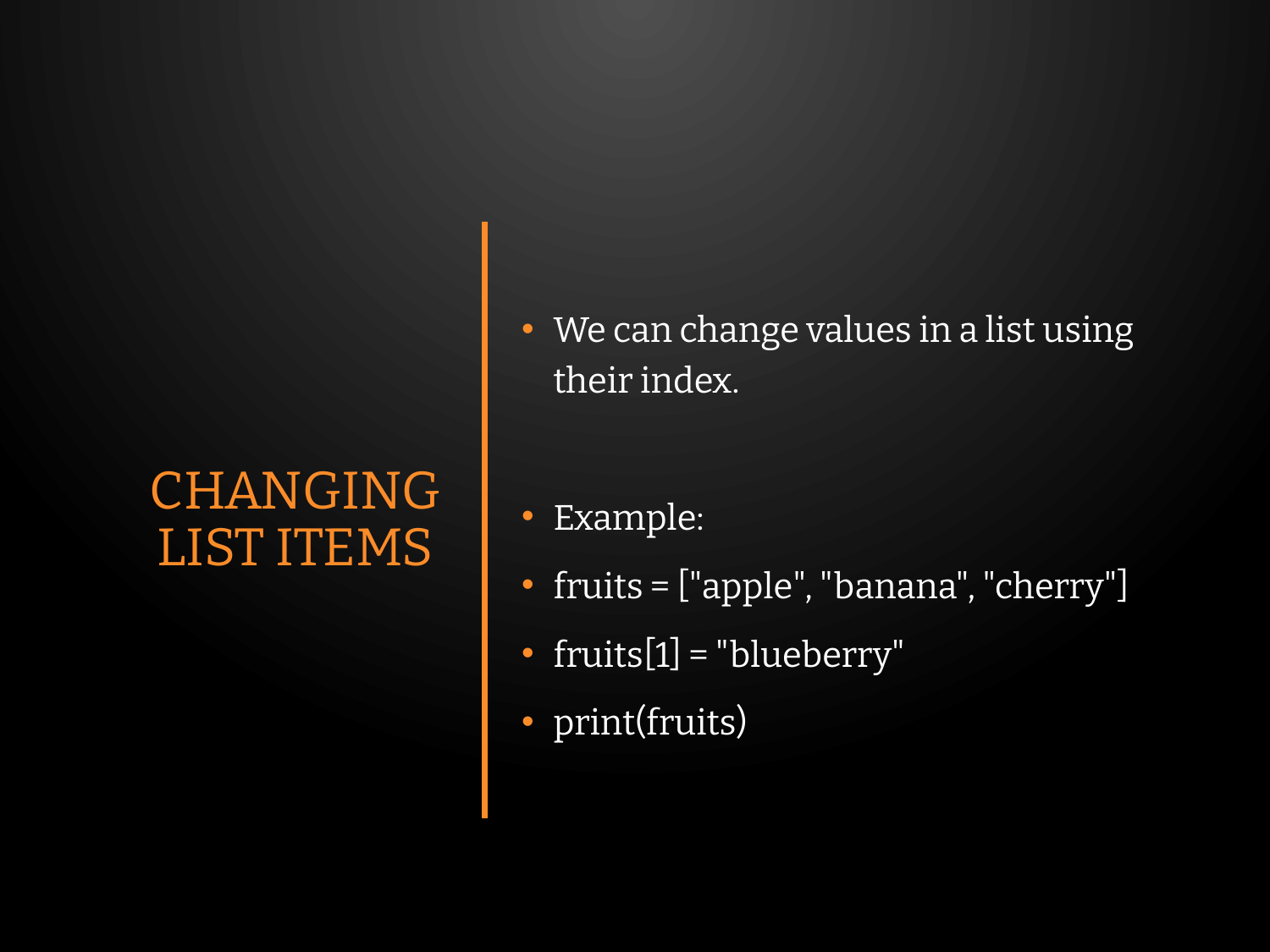

# Changing List Items
We can change values in a list using their index.

Example:
fruits = ["apple", "banana", "cherry"]
fruits[1] = "blueberry"
print(fruits)